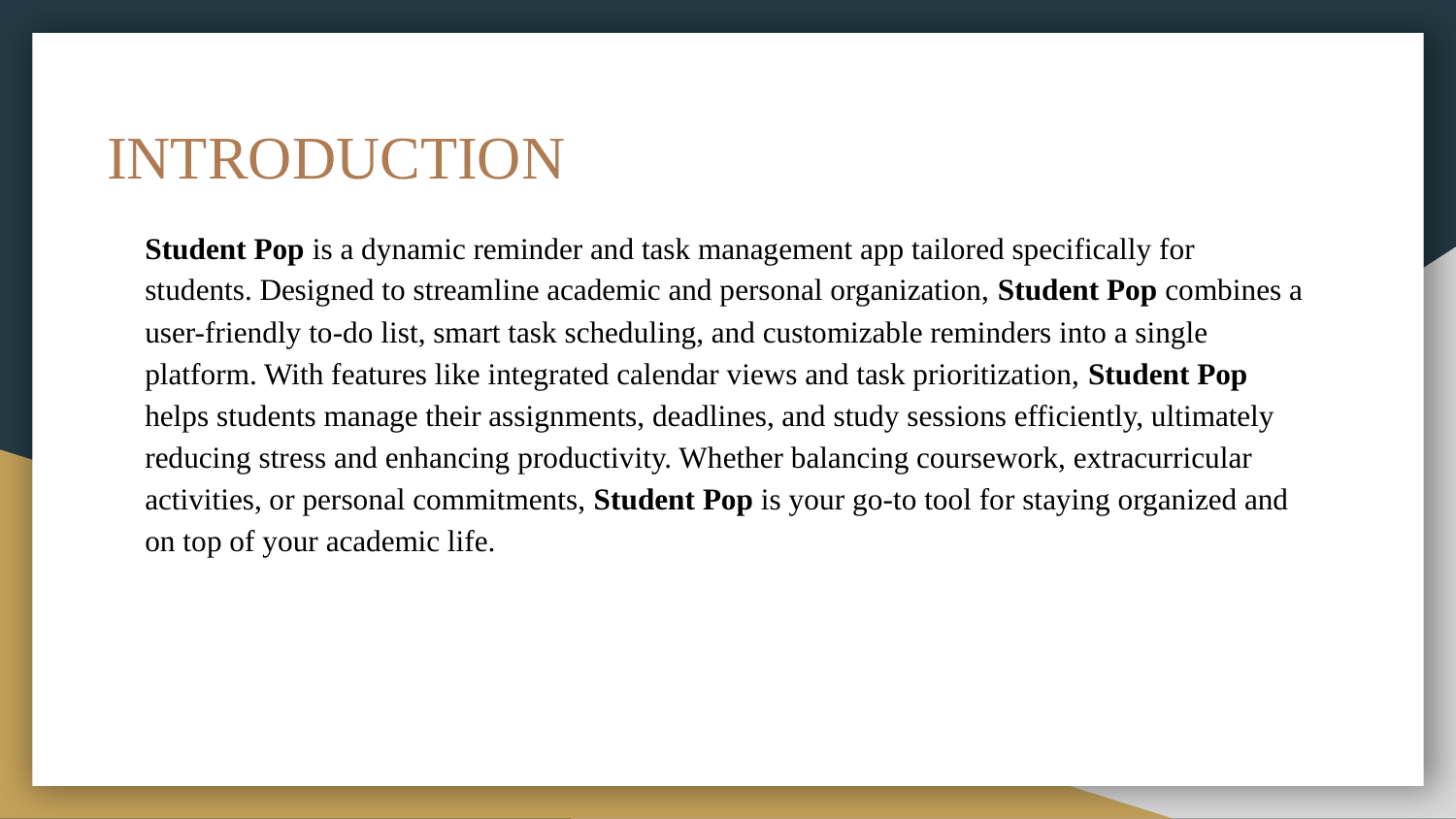

# INTRODUCTION
Student Pop is a dynamic reminder and task management app tailored specifically for students. Designed to streamline academic and personal organization, Student Pop combines a user-friendly to-do list, smart task scheduling, and customizable reminders into a single platform. With features like integrated calendar views and task prioritization, Student Pop helps students manage their assignments, deadlines, and study sessions efficiently, ultimately reducing stress and enhancing productivity. Whether balancing coursework, extracurricular activities, or personal commitments, Student Pop is your go-to tool for staying organized and on top of your academic life.